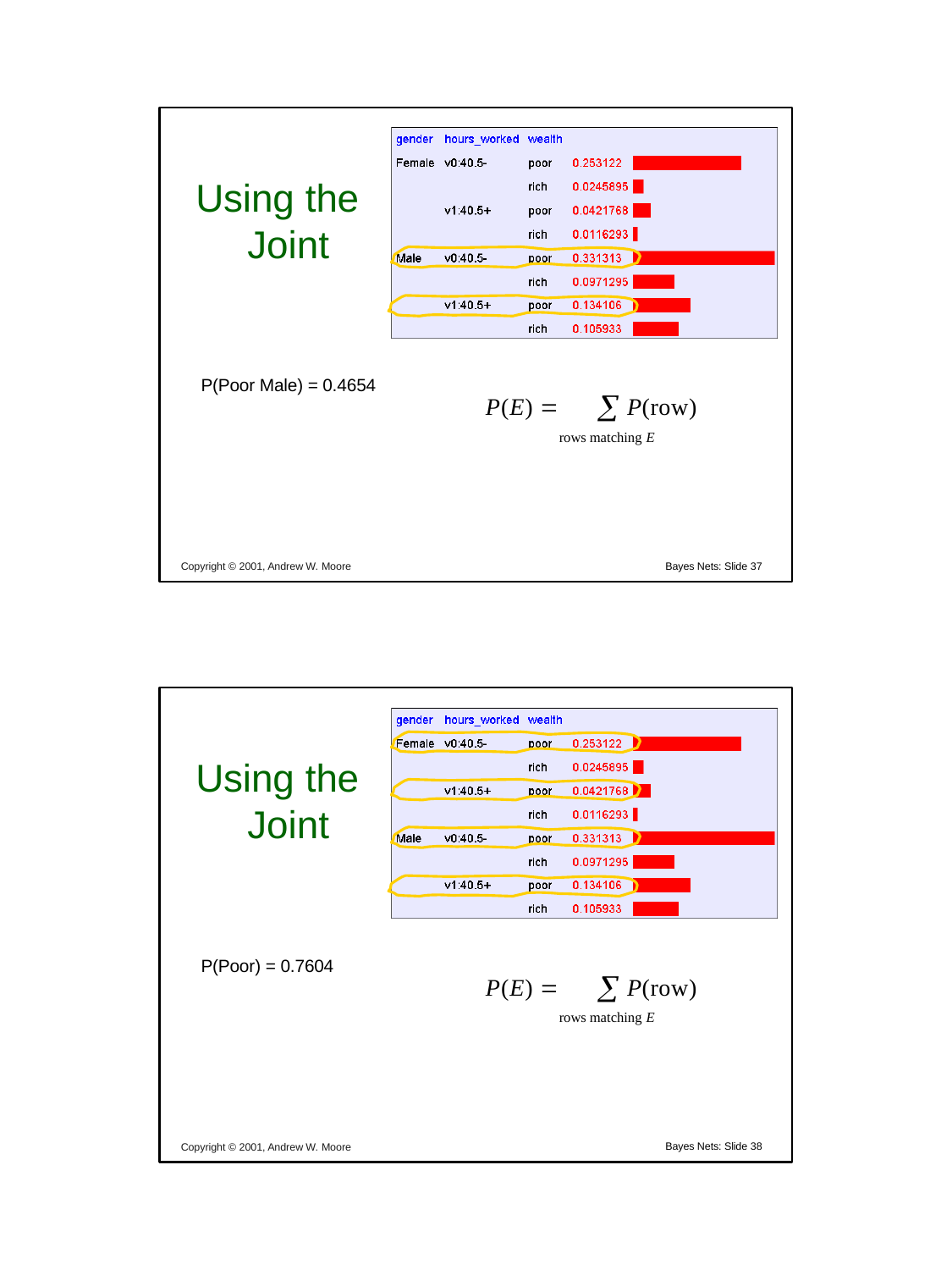

# Using the  Joint

P(E) =	∑ P(row)
rows matching E
P(Poor Male) = 0.4654
Copyright © 2001, Andrew W. Moore
Bayes Nets: Slide 37

Using the  Joint

P(E) =	∑ P(row)
rows matching E
P(Poor) = 0.7604
Copyright © 2001, Andrew W. Moore
Bayes Nets: Slide 38